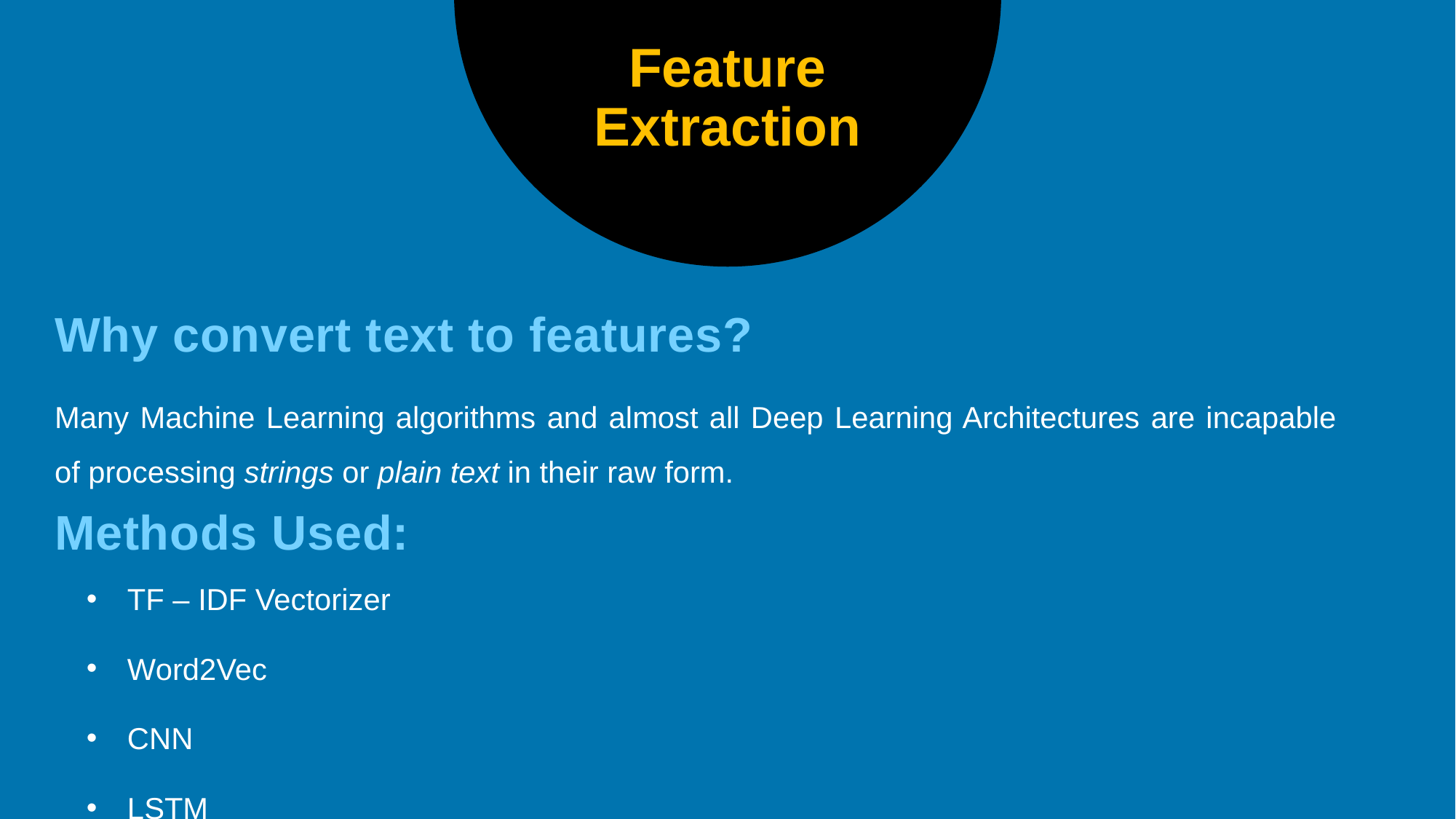

Feature Extraction
Why convert text to features?
Many Machine Learning algorithms and almost all Deep Learning Architectures are incapable of processing strings or plain text in their raw form.
# Methods Used:
TF – IDF Vectorizer
Word2Vec
CNN
LSTM